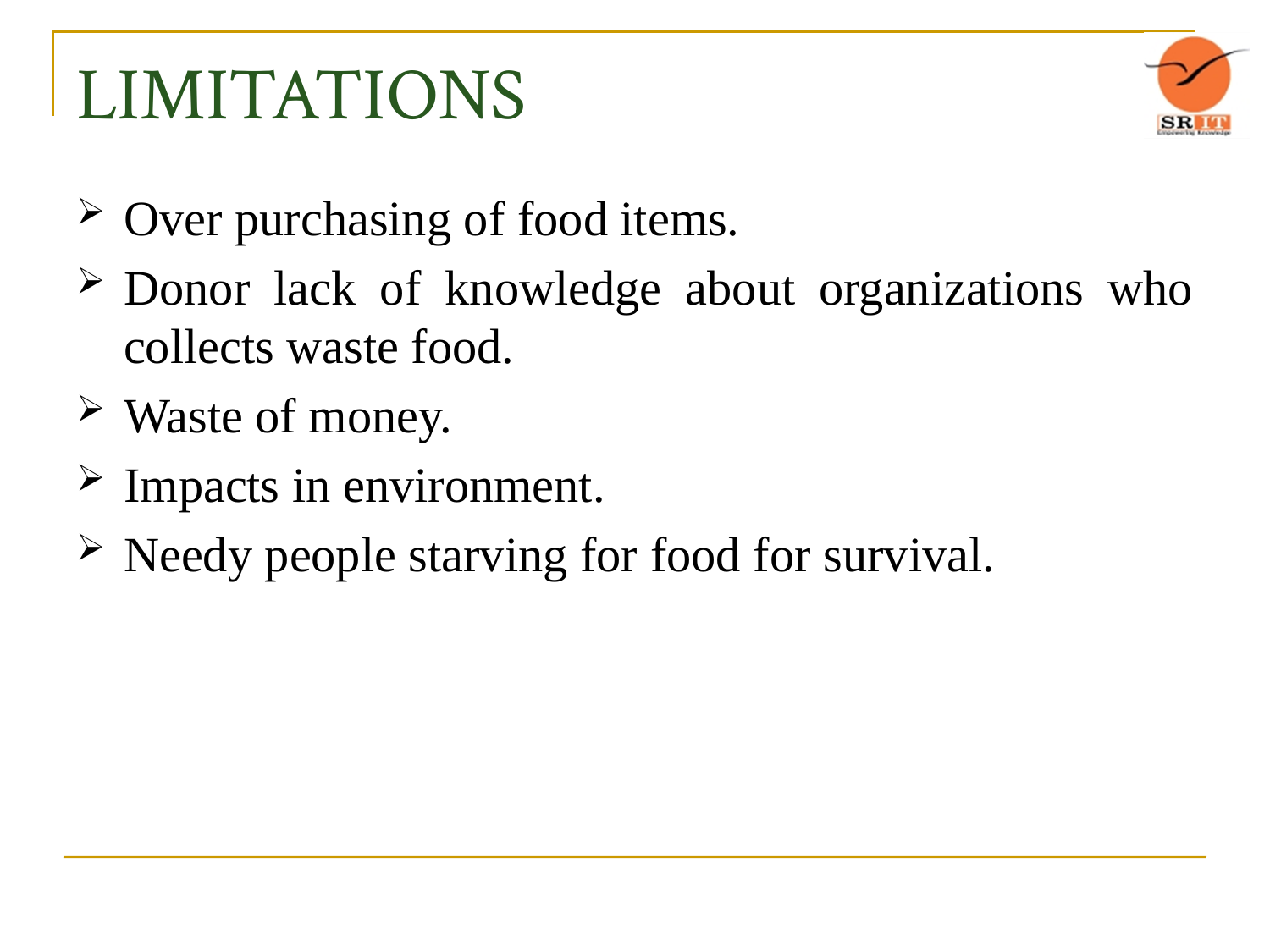

# LIMITATIONS
Over purchasing of food items.
Donor lack of knowledge about organizations who collects waste food.
Waste of money.
Impacts in environment.
Needy people starving for food for survival.